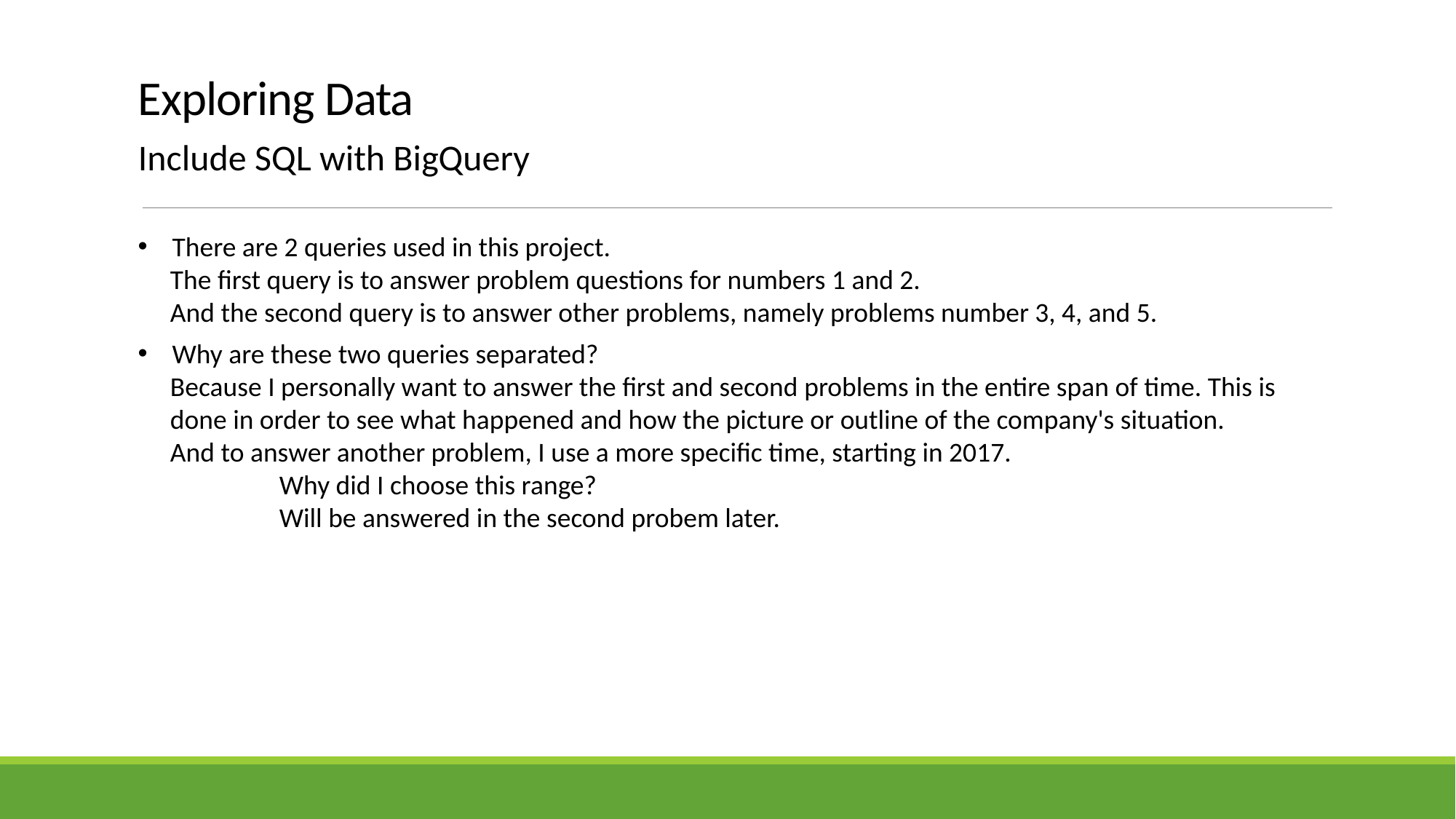

# Exploring Data
Include SQL with BigQuery
There are 2 queries used in this project.
The first query is to answer problem questions for numbers 1 and 2.
And the second query is to answer other problems, namely problems number 3, 4, and 5.
Why are these two queries separated?
Because I personally want to answer the first and second problems in the entire span of time. This is done in order to see what happened and how the picture or outline of the company's situation.
And to answer another problem, I use a more specific time, starting in 2017.
	Why did I choose this range?
	Will be answered in the second probem later.